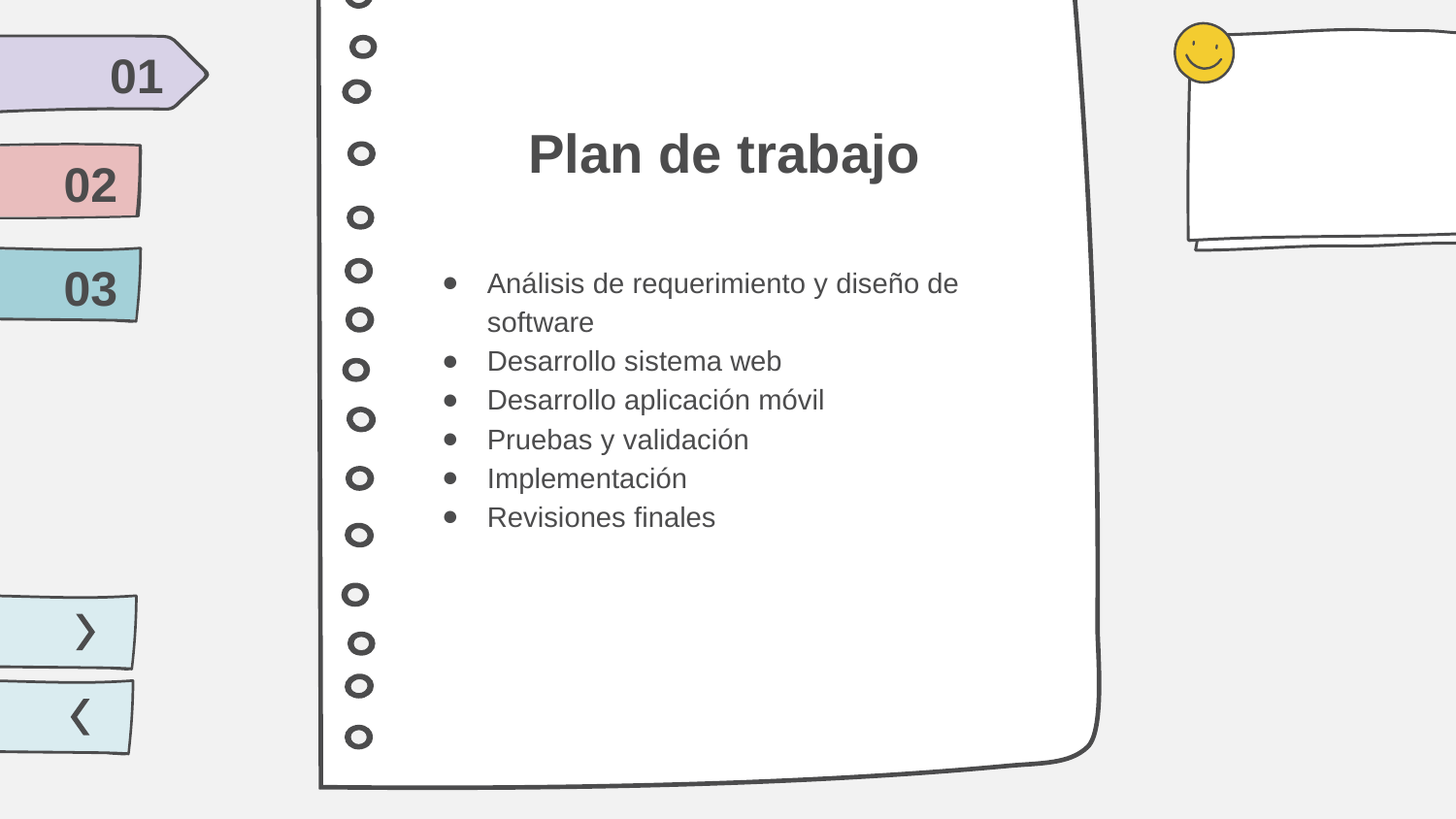

01
# Plan de trabajo
02
03
Análisis de requerimiento y diseño de software
Desarrollo sistema web
Desarrollo aplicación móvil
Pruebas y validación
Implementación
Revisiones finales